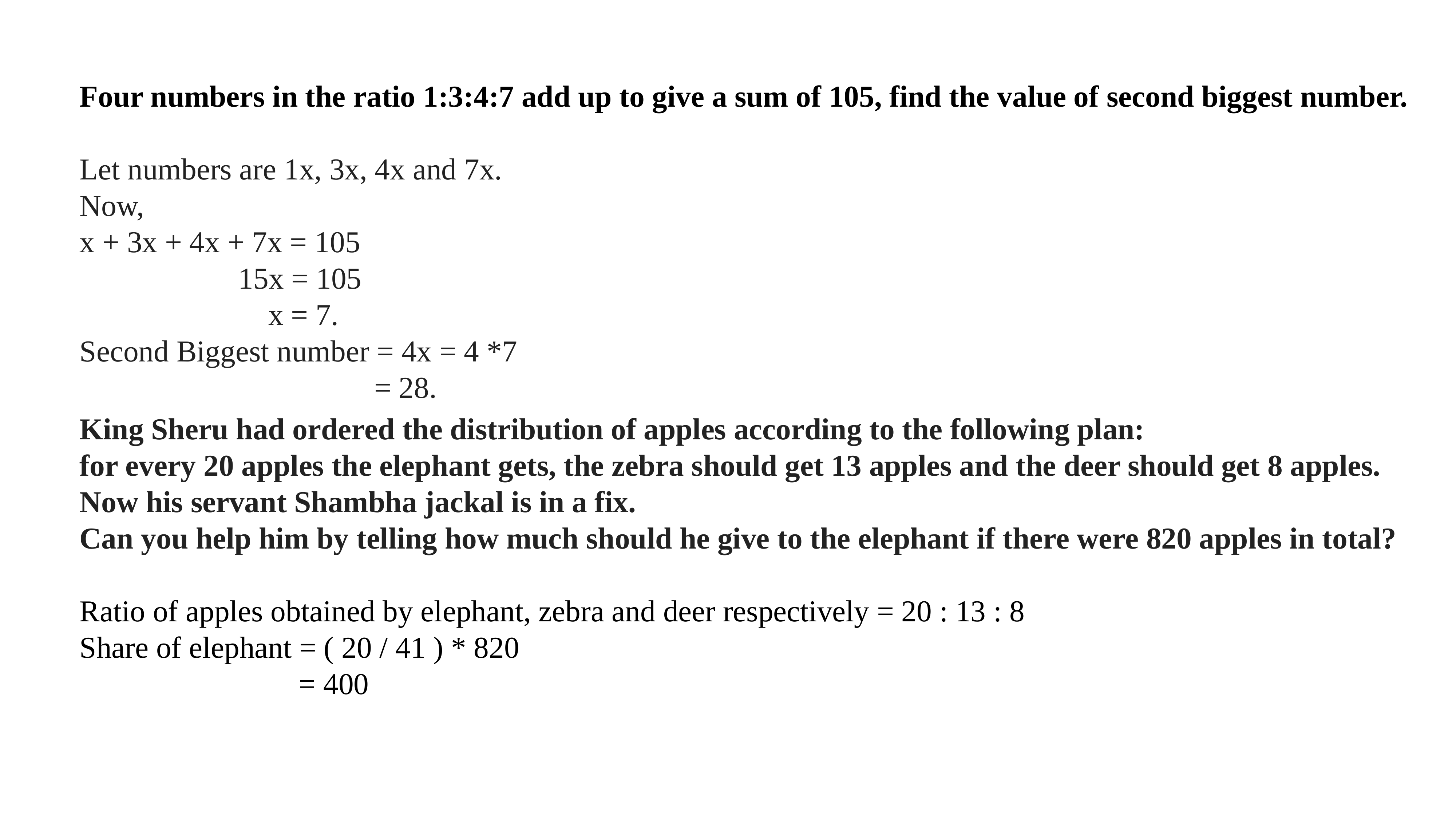

Four numbers in the ratio 1:3:4:7 add up to give a sum of 105, find the value of second biggest number.
Let numbers are 1x, 3x, 4x and 7x.
Now,
x + 3x + 4x + 7x = 105
                     15x = 105
                         x = 7.
Second Biggest number = 4x = 4 *7
                                       = 28.
King Sheru had ordered the distribution of apples according to the following plan:
for every 20 apples the elephant gets, the zebra should get 13 apples and the deer should get 8 apples.
Now his servant Shambha jackal is in a fix.
Can you help him by telling how much should he give to the elephant if there were 820 apples in total?

Ratio of apples obtained by elephant, zebra and deer respectively = 20 : 13 : 8
Share of elephant = ( 20 / 41 ) * 820
                             = 400